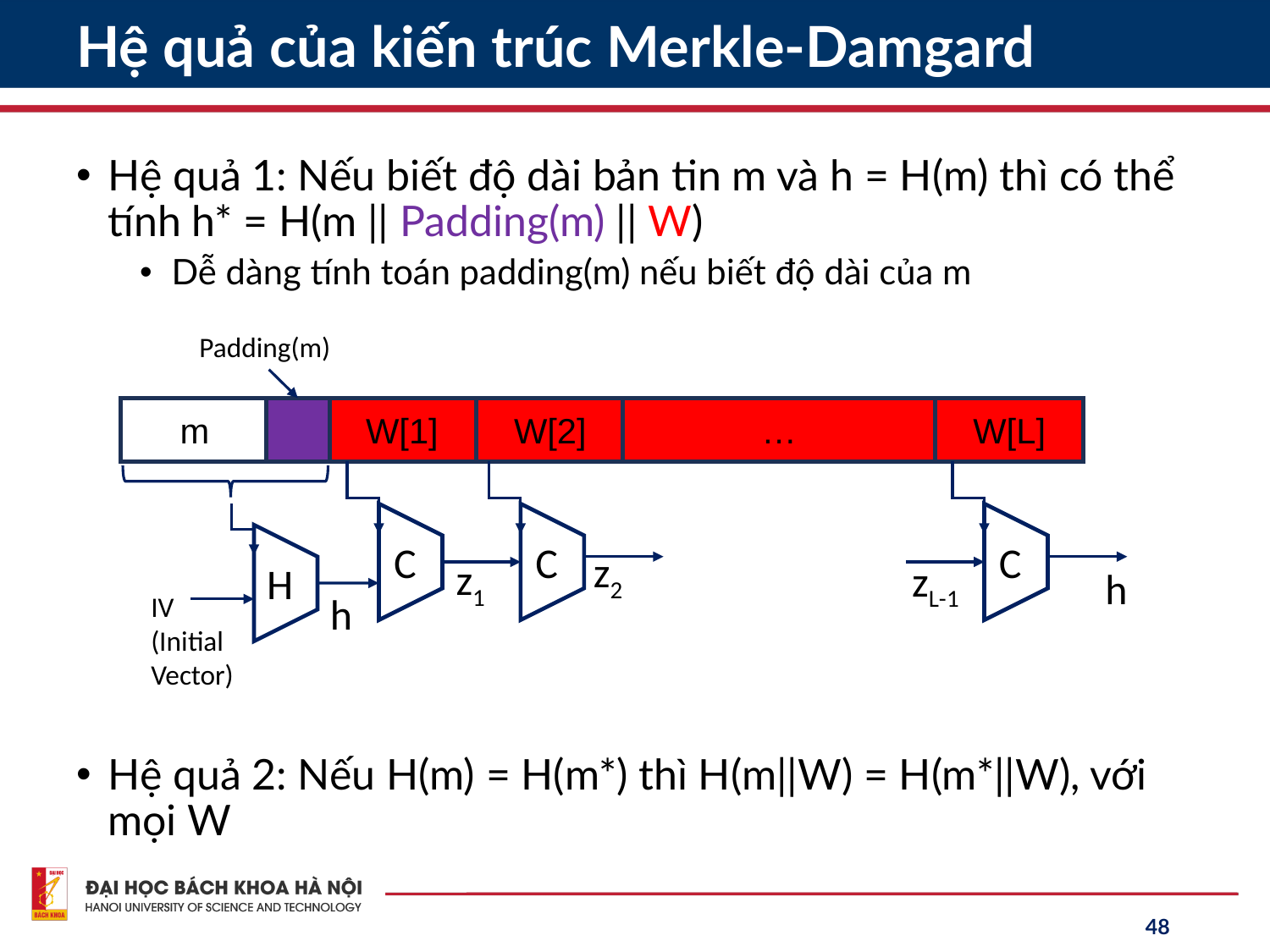

# Hệ quả của kiến trúc Merkle-Damgard
Hệ quả 1: Nếu biết độ dài bản tin m và h = H(m) thì có thể tính h* = H(m || Padding(m) || W)
Dễ dàng tính toán padding(m) nếu biết độ dài của m

Hệ quả 2: Nếu H(m) = H(m*) thì H(m||W) = H(m*||W), với mọi W
Padding(m)

m

W[1]
W[2]
…
W[L]
C
C
C
z2
z1
zL-1
H
h
h
IV
(Initial Vector)
48